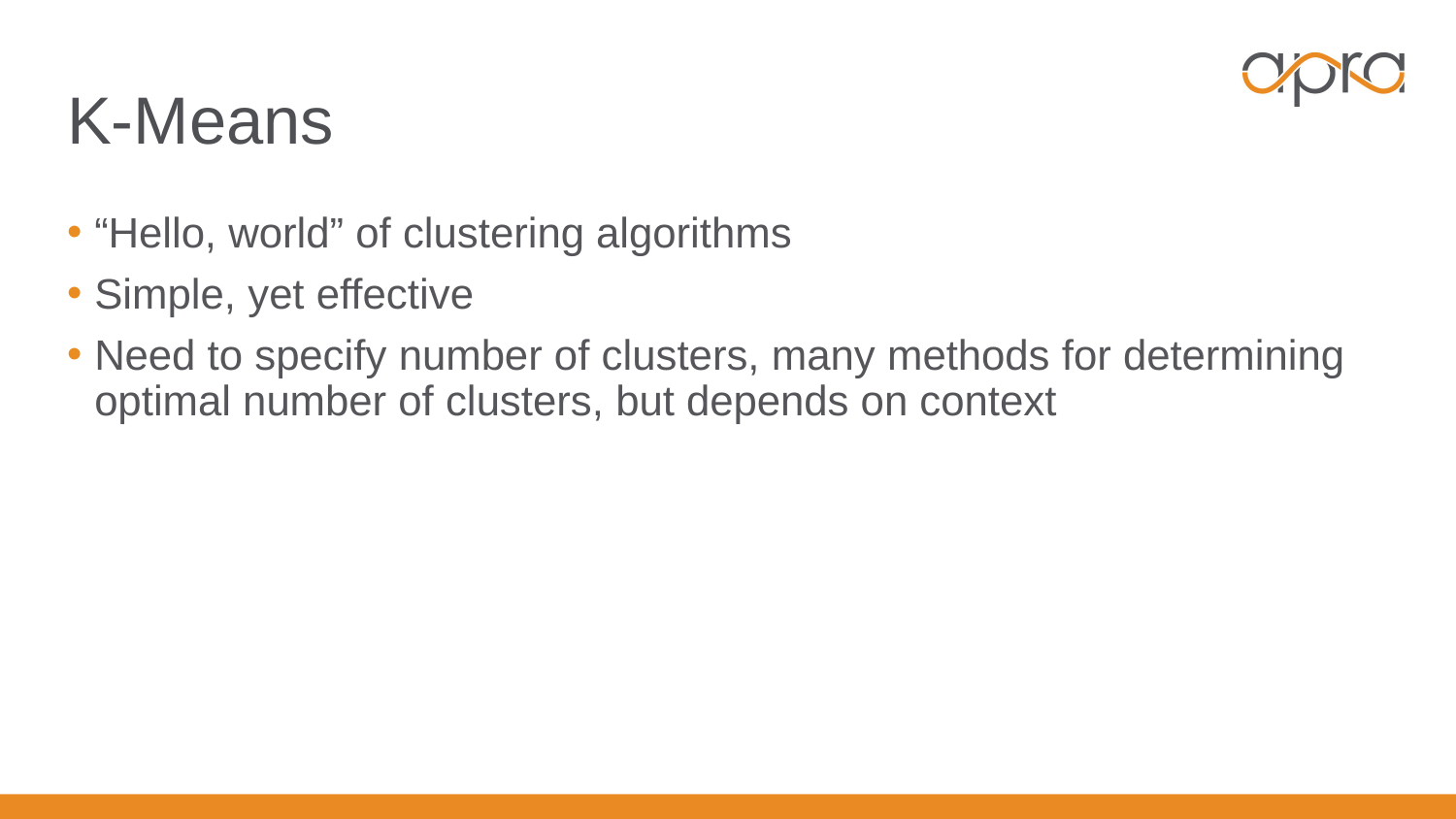

# K-Means
“Hello, world” of clustering algorithms
Simple, yet effective
Need to specify number of clusters, many methods for determining optimal number of clusters, but depends on context